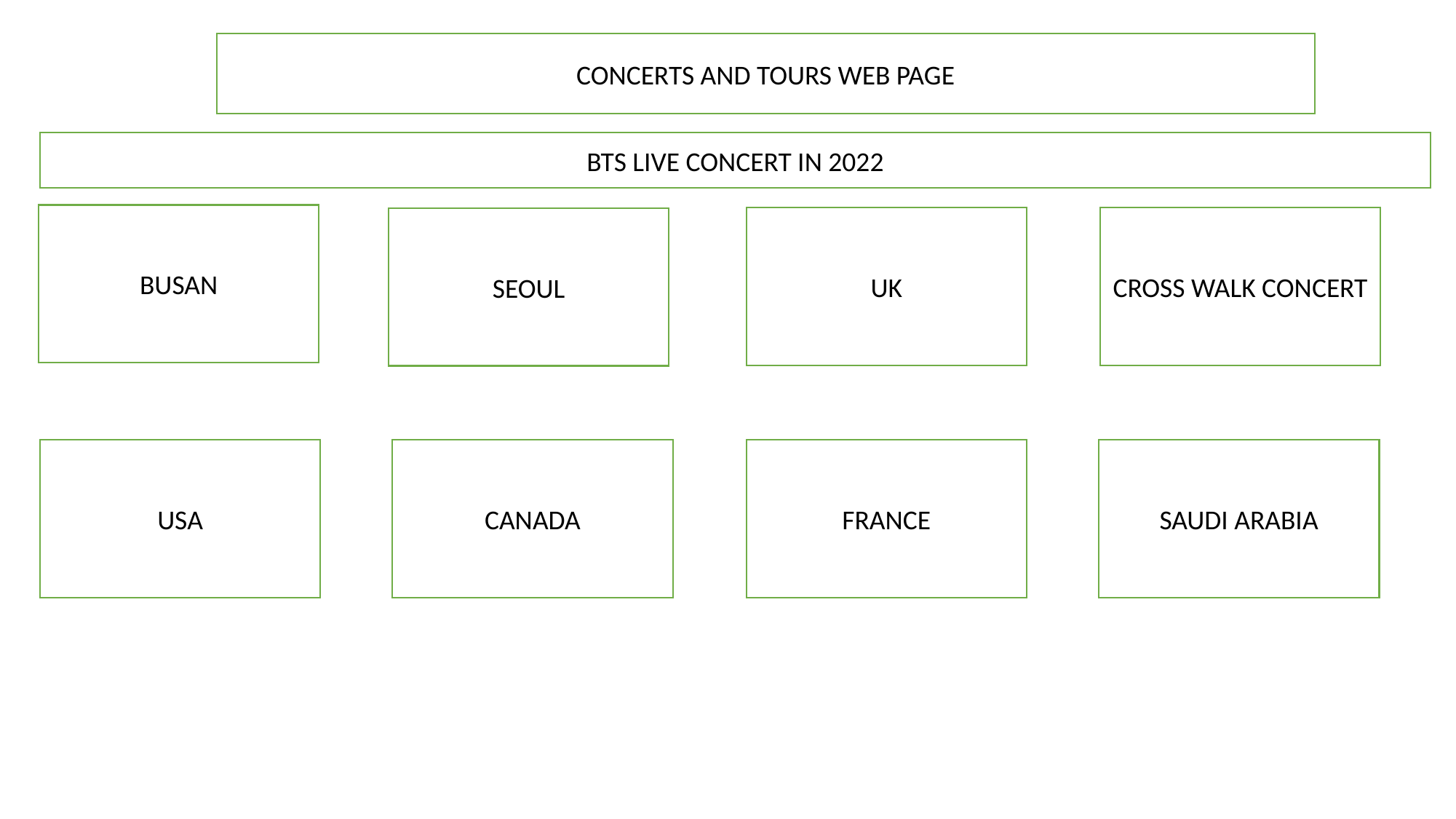

CONCERTS AND TOURS WEB PAGE
BTS LIVE CONCERT IN 2022
BUSAN
UK
CROSS WALK CONCERT
SEOUL
USA
CANADA
FRANCE
SAUDI ARABIA